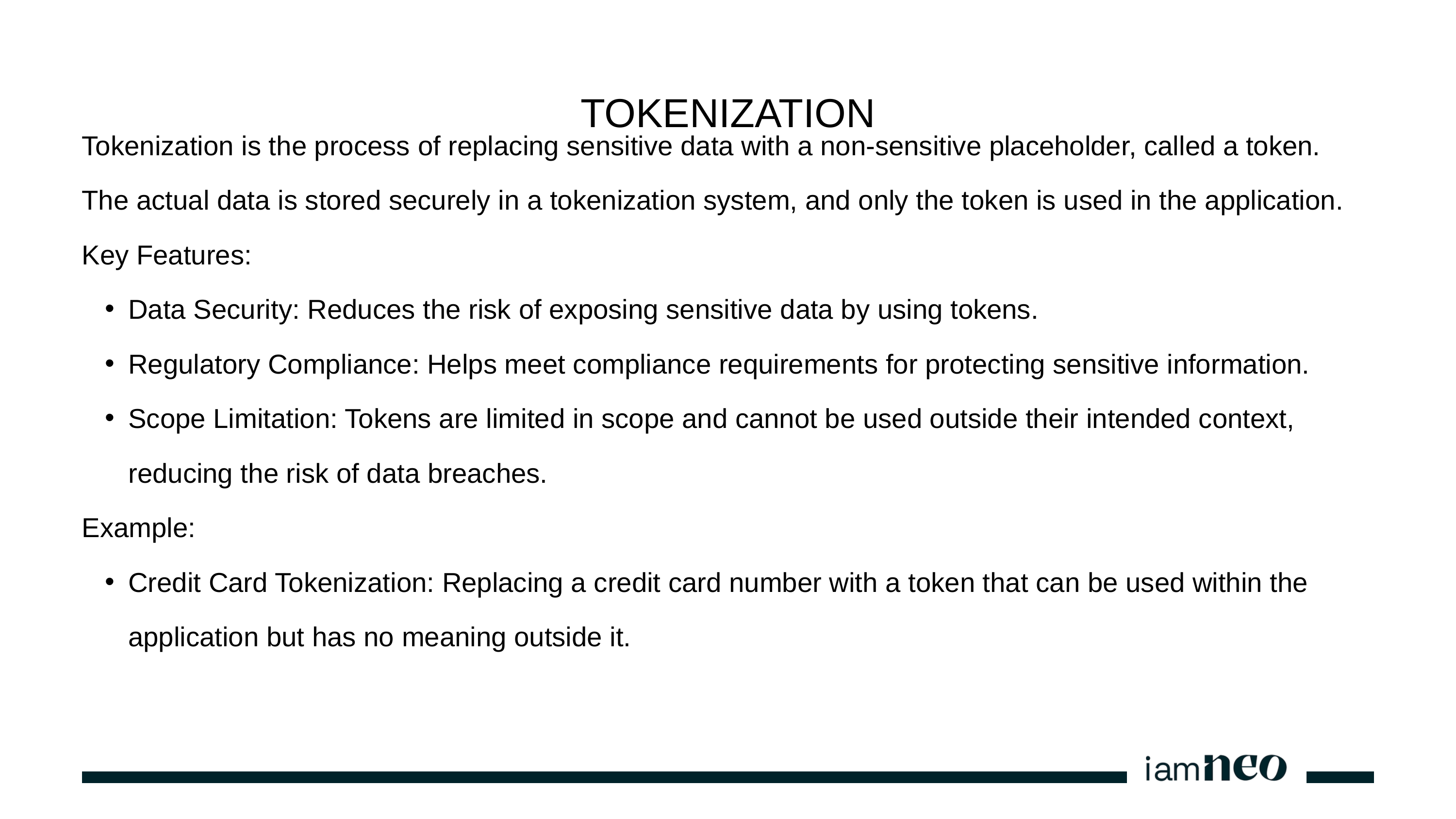

TOKENIZATION
Tokenization is the process of replacing sensitive data with a non-sensitive placeholder, called a token. The actual data is stored securely in a tokenization system, and only the token is used in the application.
Key Features:
Data Security: Reduces the risk of exposing sensitive data by using tokens.
Regulatory Compliance: Helps meet compliance requirements for protecting sensitive information.
Scope Limitation: Tokens are limited in scope and cannot be used outside their intended context, reducing the risk of data breaches.
Example:
Credit Card Tokenization: Replacing a credit card number with a token that can be used within the application but has no meaning outside it.